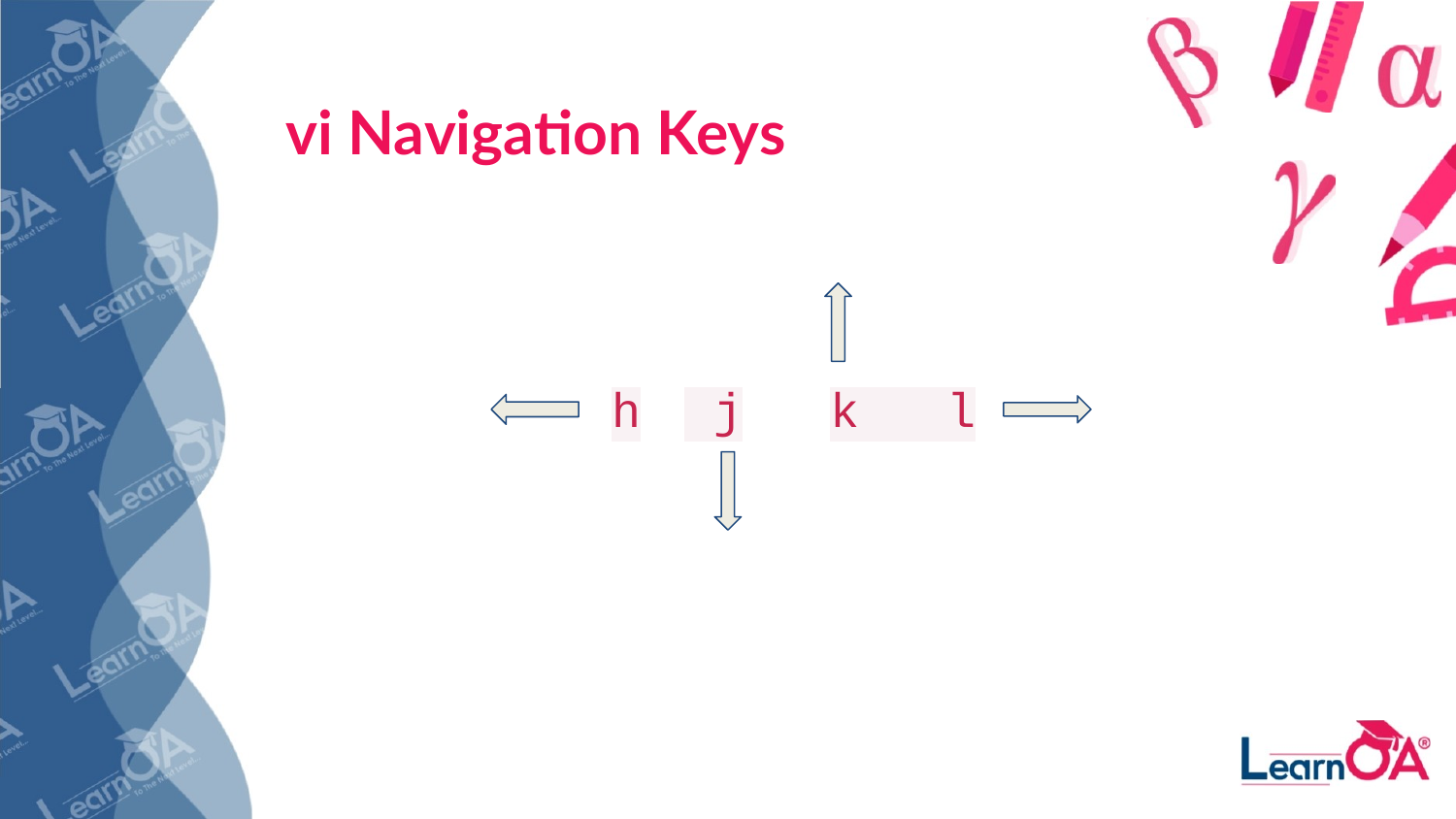

# vi Navigation Keys

h	 j	k   l